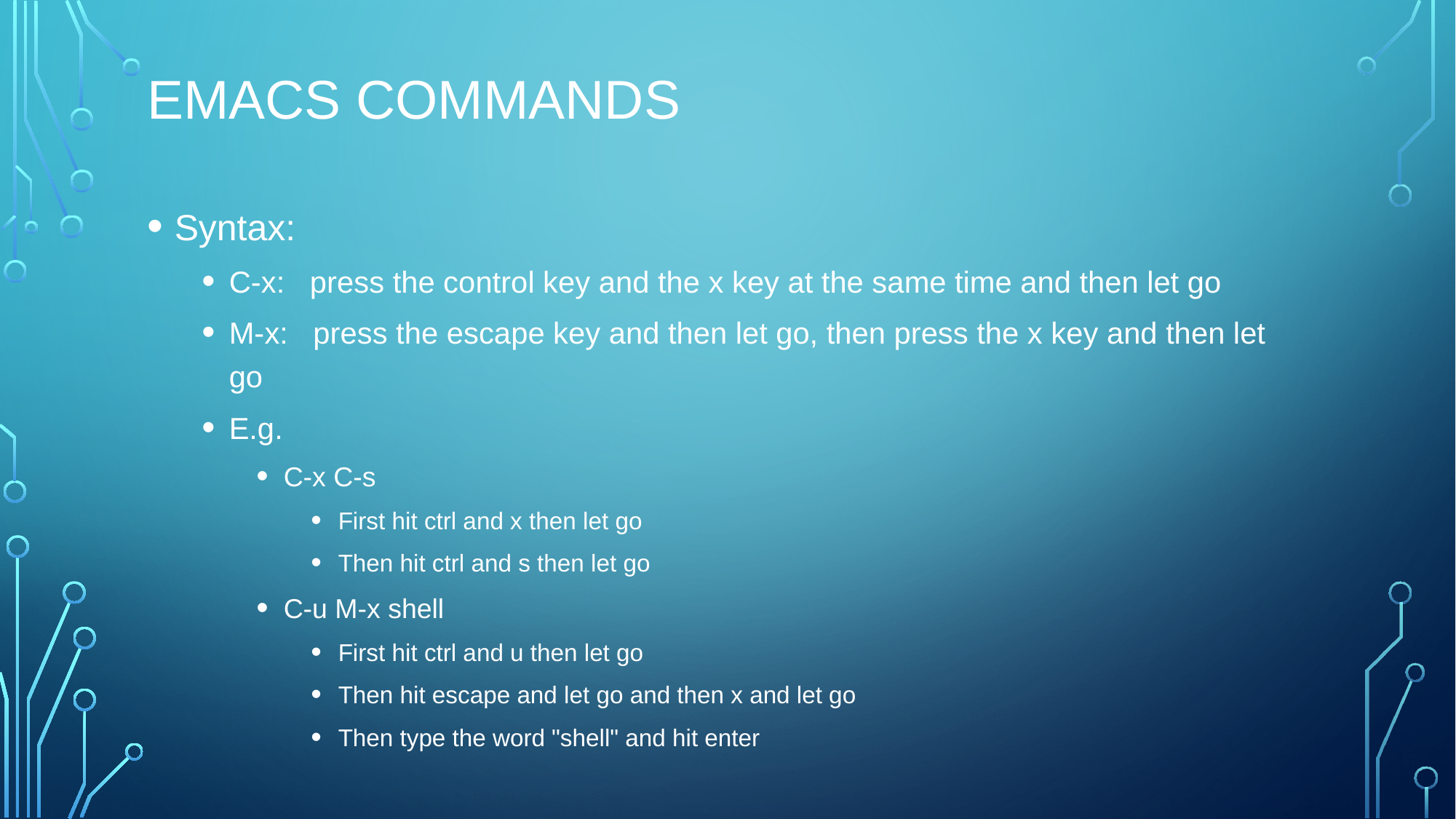

# Emacs Commands
Syntax:
C-x:   press the control key and the x key at the same time and then let go
M-x:   press the escape key and then let go, then press the x key and then let go
E.g.
C-x C-s
First hit ctrl and x then let go
Then hit ctrl and s then let go
C-u M-x shell
First hit ctrl and u then let go
Then hit escape and let go and then x and let go
Then type the word "shell" and hit enter